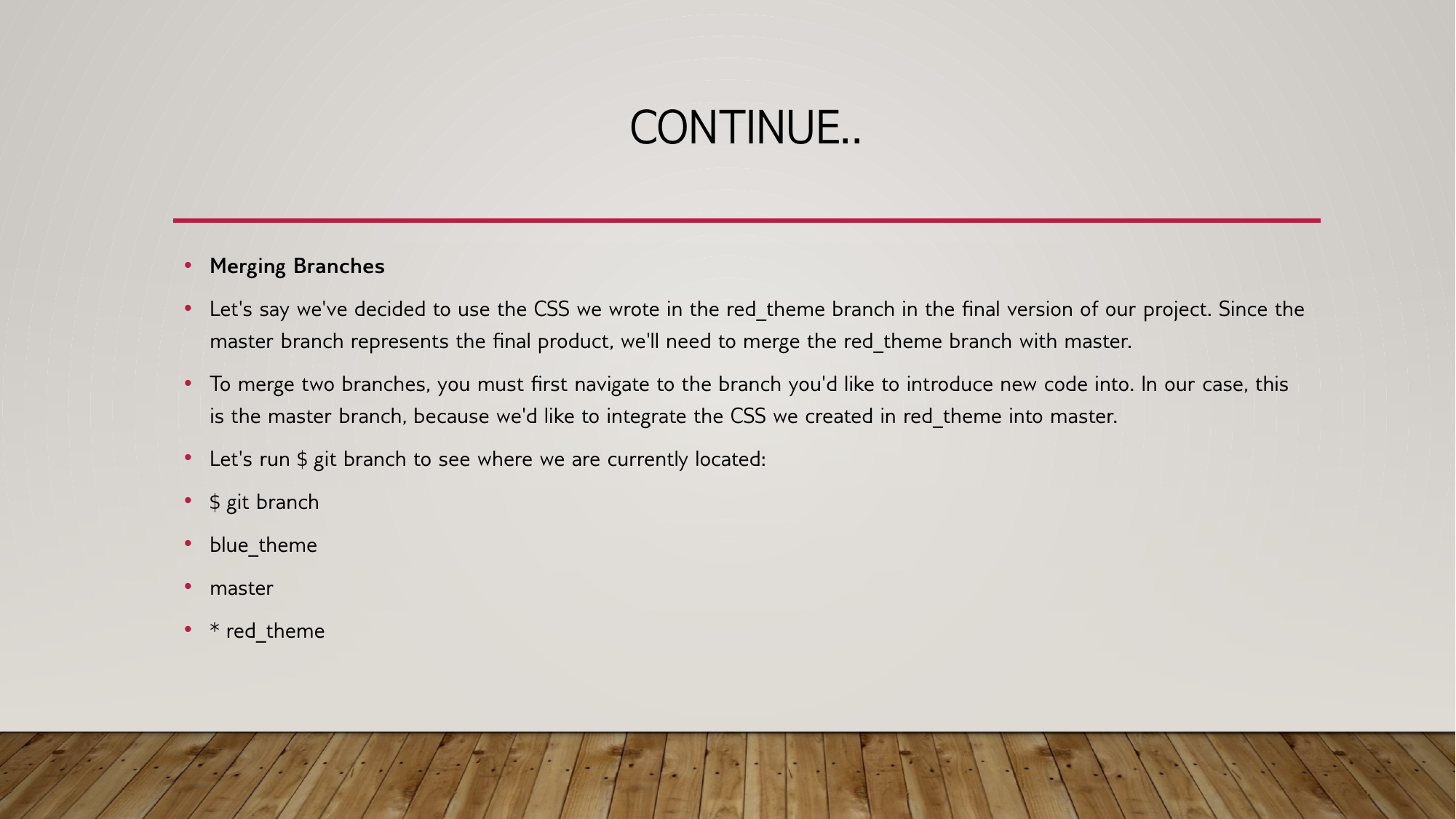

# Continue..
Merging Branches
Let's say we've decided to use the CSS we wrote in the red_theme branch in the final version of our project. Since the master branch represents the final product, we'll need to merge the red_theme branch with master.
To merge two branches, you must first navigate to the branch you'd like to introduce new code into. In our case, this is the master branch, because we'd like to integrate the CSS we created in red_theme into master.
Let's run $ git branch to see where we are currently located:
$ git branch
blue_theme
master
* red_theme